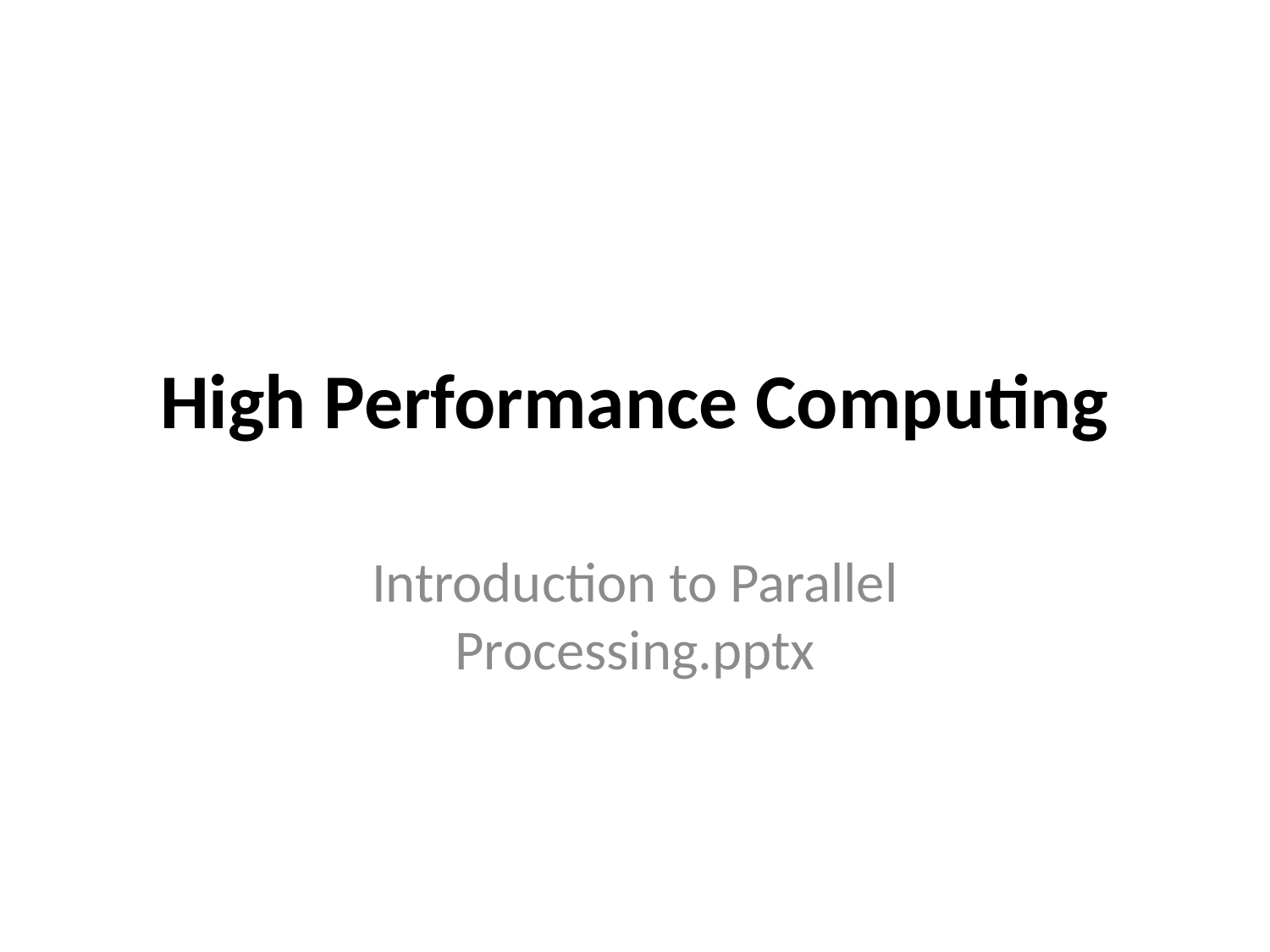

# High Performance Computing
Introduction to Parallel Processing.pptx